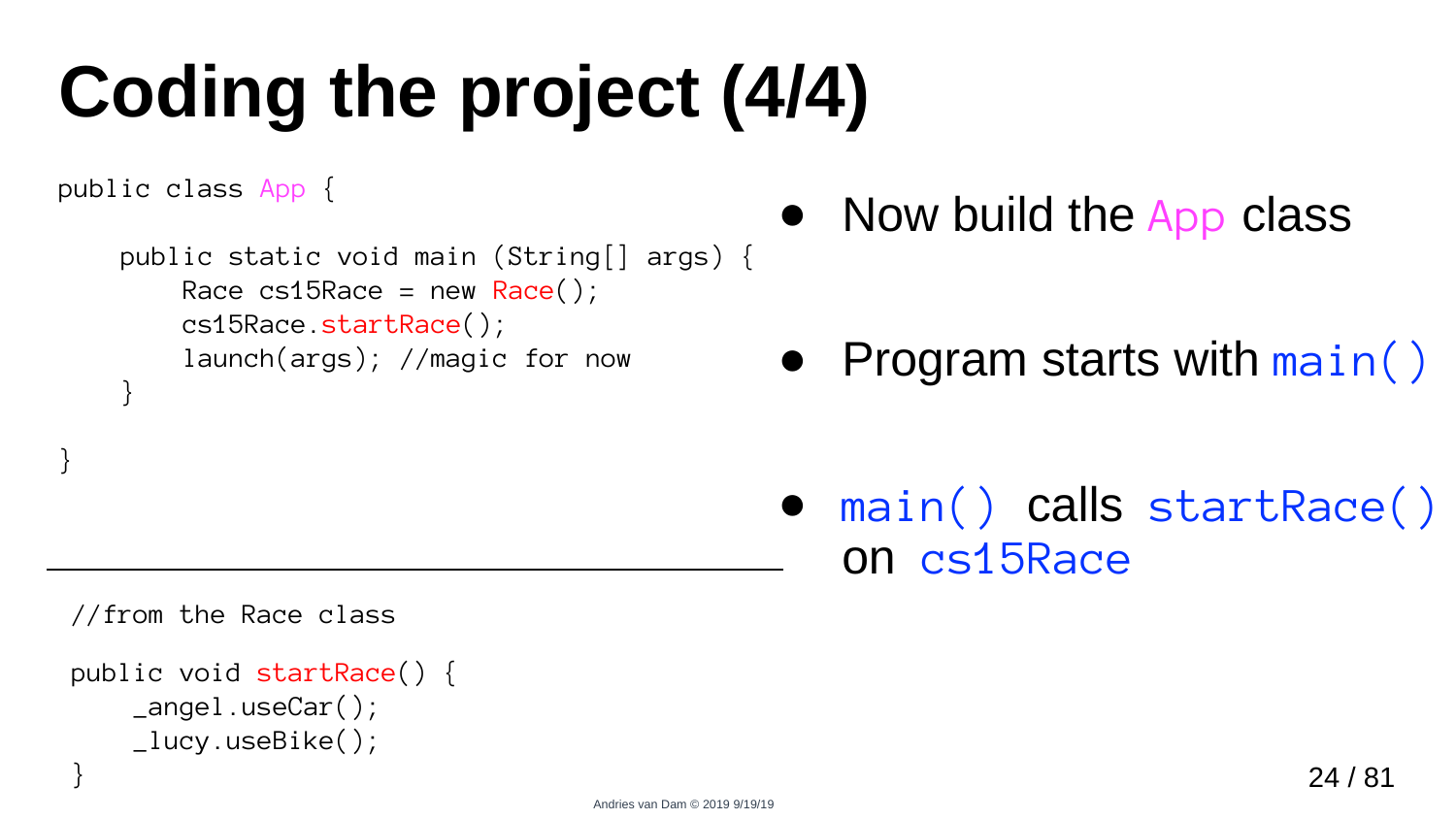

# Coding the project (4/4)
public class App {

    public static void main (String[] args) {
        Race cs15Race = new Race();
        cs15Race.startRace();
        launch(args); //magic for now
    }

}
Now build the App class

Program starts with main()

main() calls startRace() on cs15Race

//from the Race class

public void startRace() {
    _angel.useCar();
    _lucy.useBike();
}
24 / 81